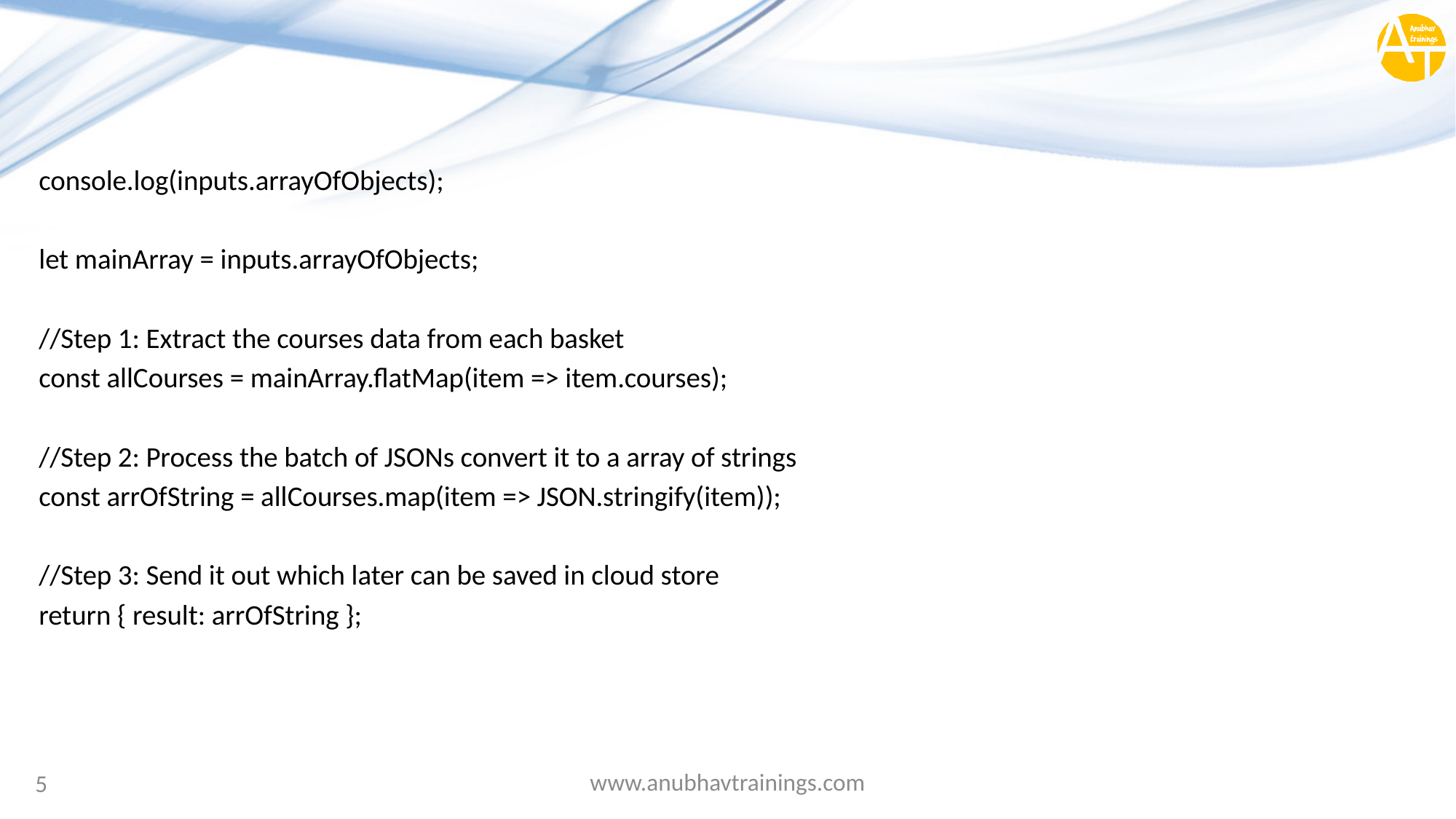

#
console.log(inputs.arrayOfObjects);

let mainArray = inputs.arrayOfObjects;

//Step 1: Extract the courses data from each basket
const allCourses = mainArray.flatMap(item => item.courses);

//Step 2: Process the batch of JSONs convert it to a array of strings
const arrOfString = allCourses.map(item => JSON.stringify(item));

//Step 3: Send it out which later can be saved in cloud store
return { result: arrOfString };
www.anubhavtrainings.com
5